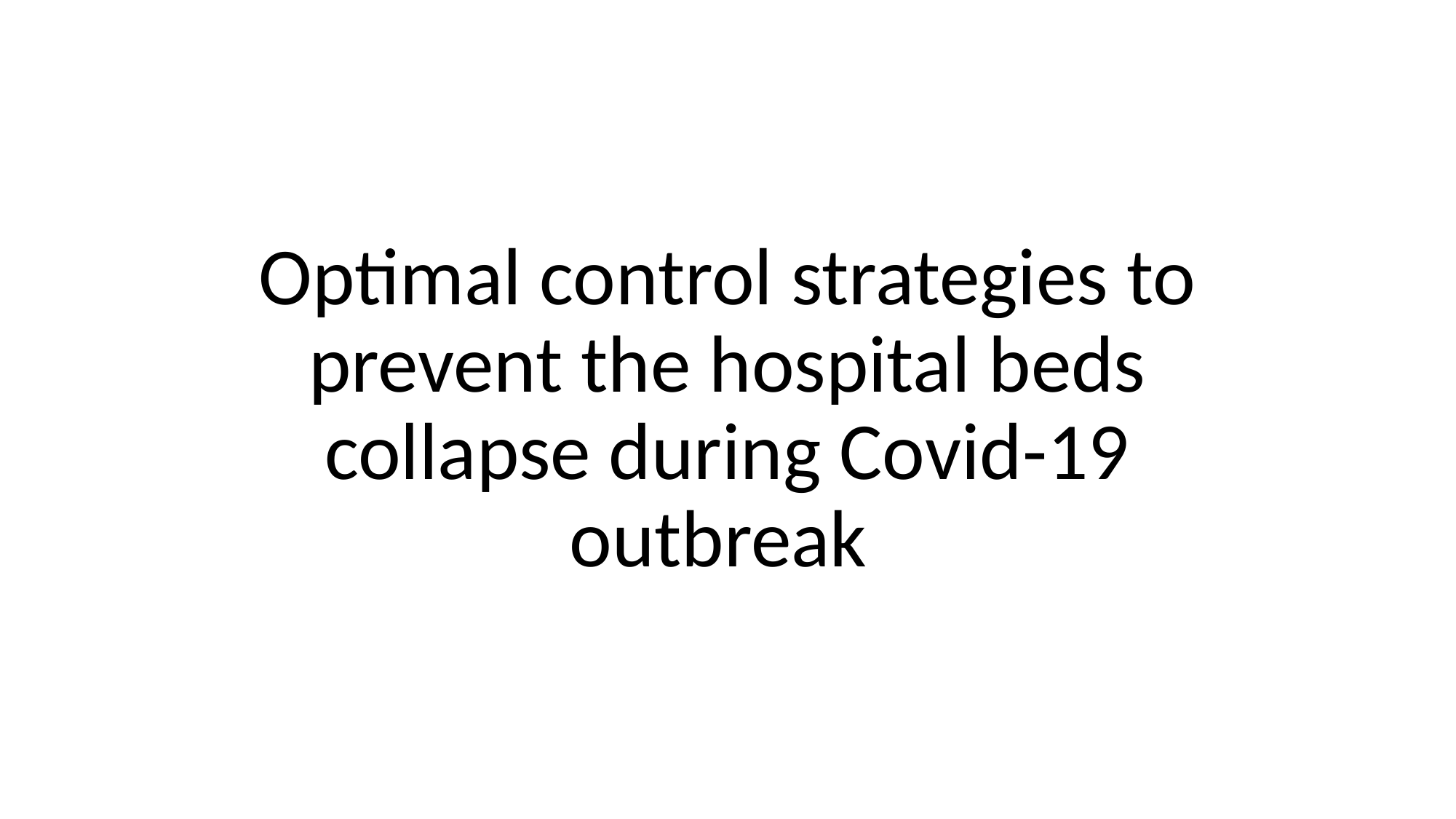

# Optimal control strategies to prevent the hospital beds collapse during Covid-19 outbreak